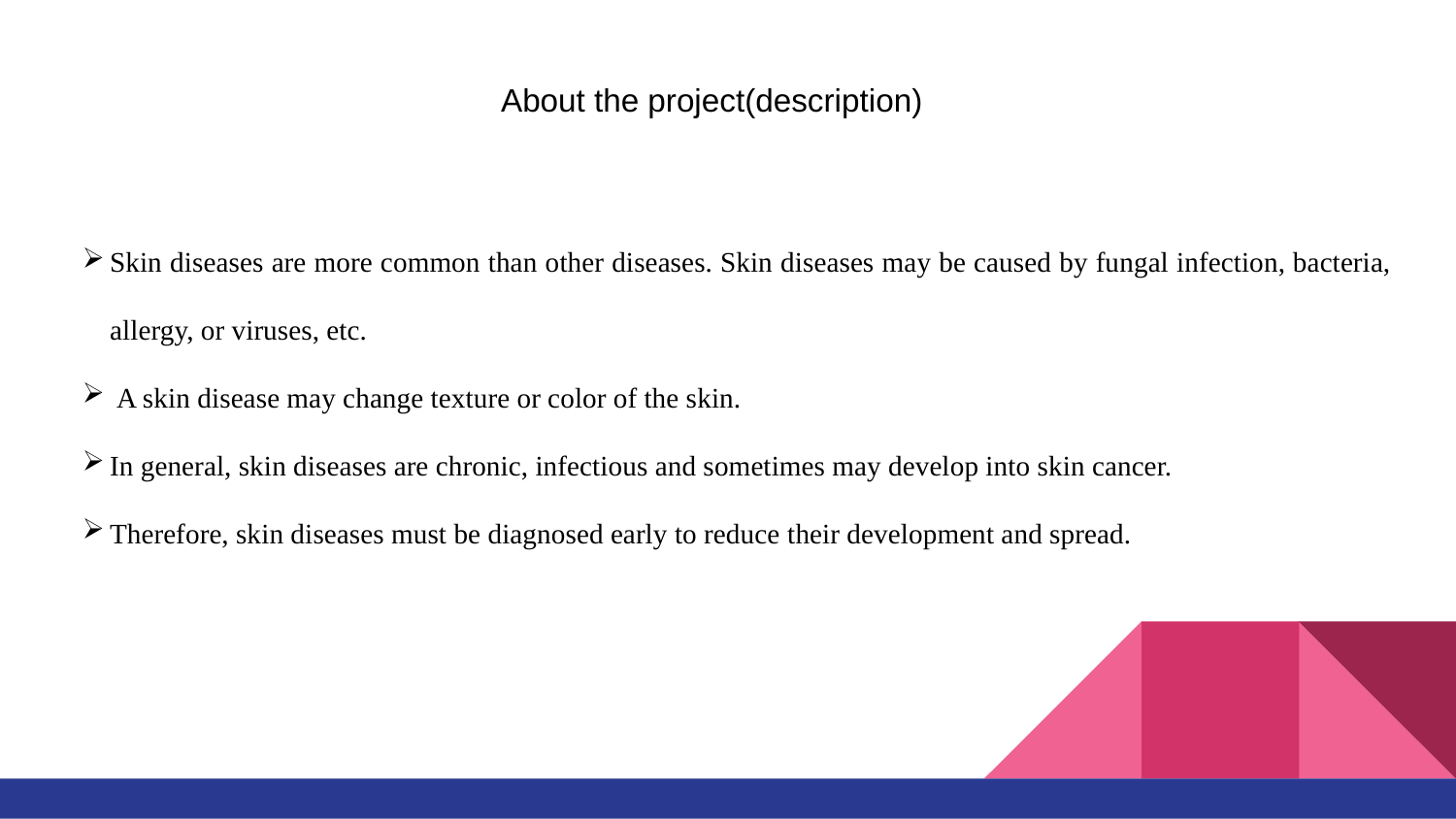

# About the project(description)
Skin diseases are more common than other diseases. Skin diseases may be caused by fungal infection, bacteria, allergy, or viruses, etc.
 A skin disease may change texture or color of the skin.
In general, skin diseases are chronic, infectious and sometimes may develop into skin cancer.
Therefore, skin diseases must be diagnosed early to reduce their development and spread.